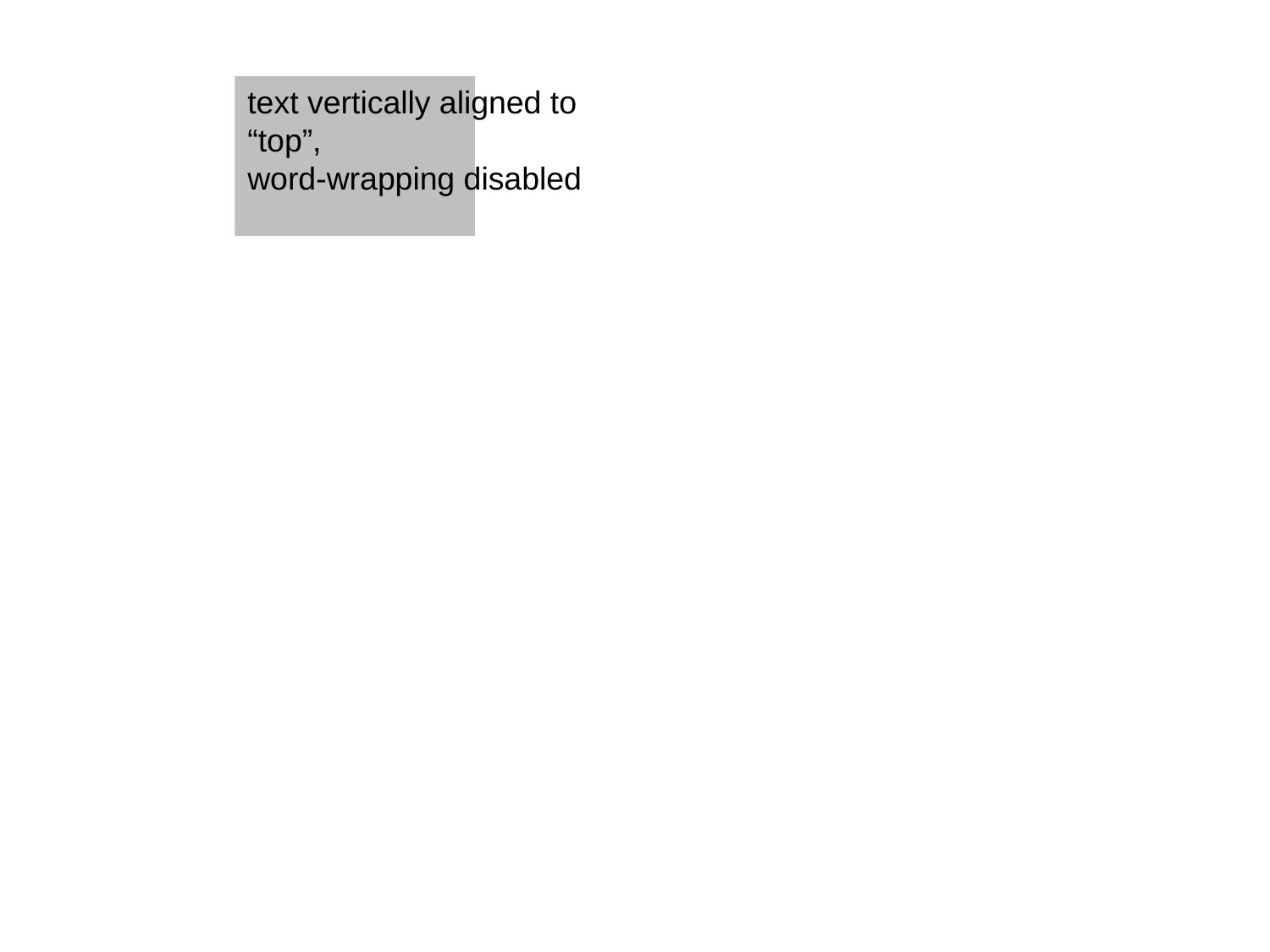

text vertically aligned to
“top”,
word-wrapping disabled